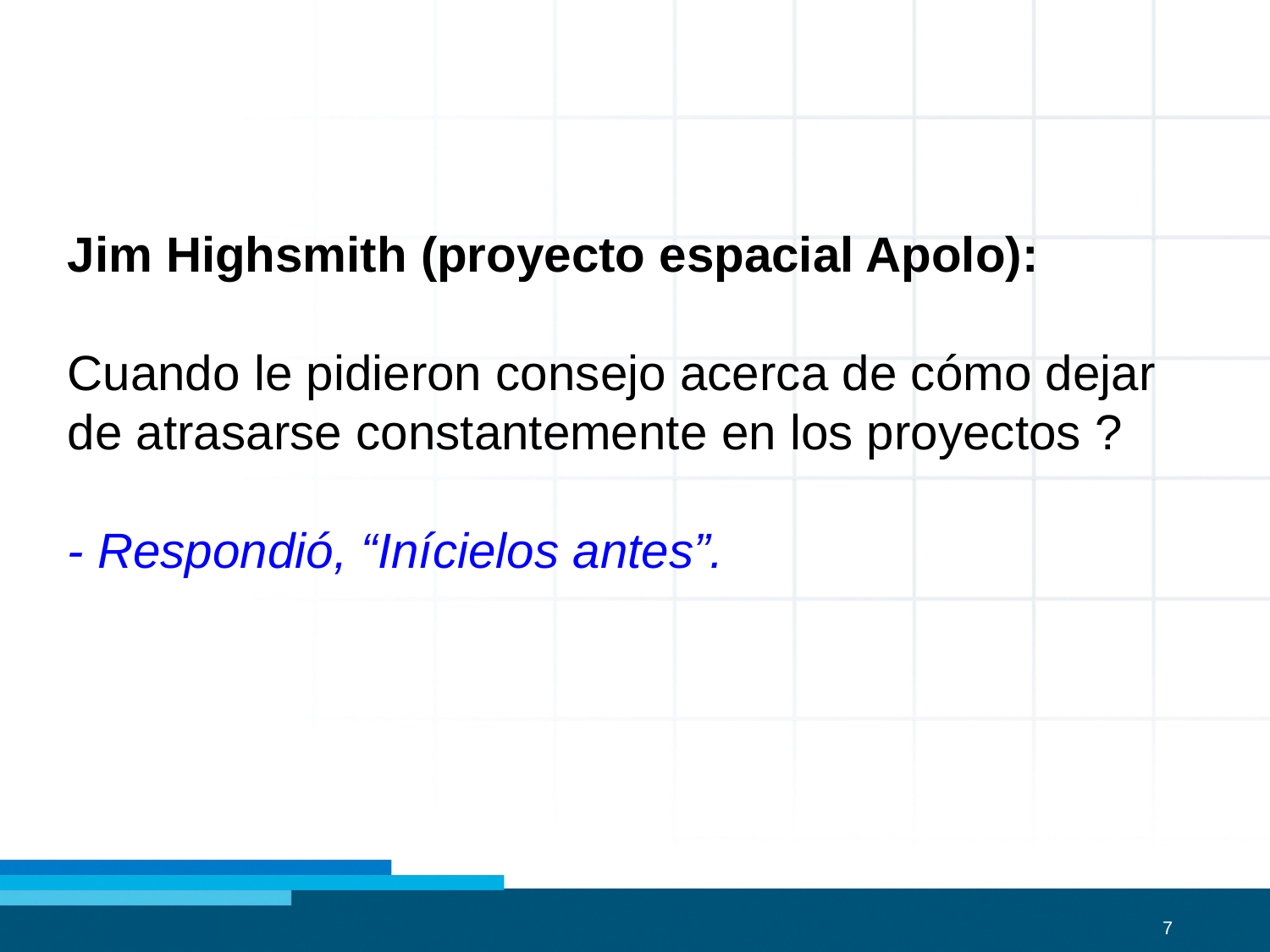

Jim Highsmith (proyecto espacial Apolo):

Cuando le pidieron consejo acerca de cómo dejar de atrasarse constantemente en los proyectos ?

- Respondió, “Inícielos antes”.